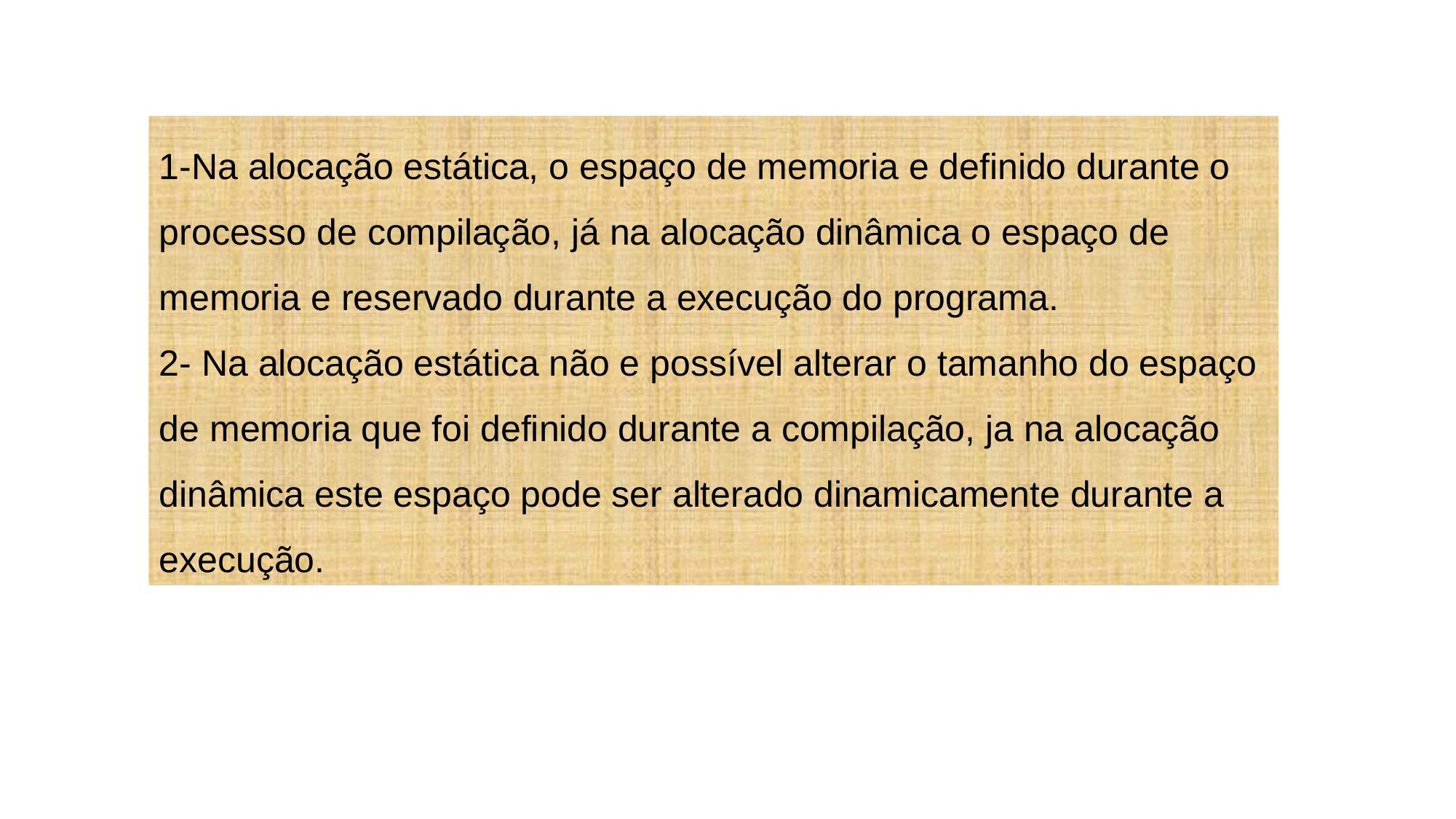

1-Na alocação estática, o espaço de memoria e definido durante o processo de compilação, já na alocação dinâmica o espaço de memoria e reservado durante a execução do programa.
2- Na alocação estática não e possível alterar o tamanho do espaço de memoria que foi definido durante a compilação, ja na alocação dinâmica este espaço pode ser alterado dinamicamente durante a execução.